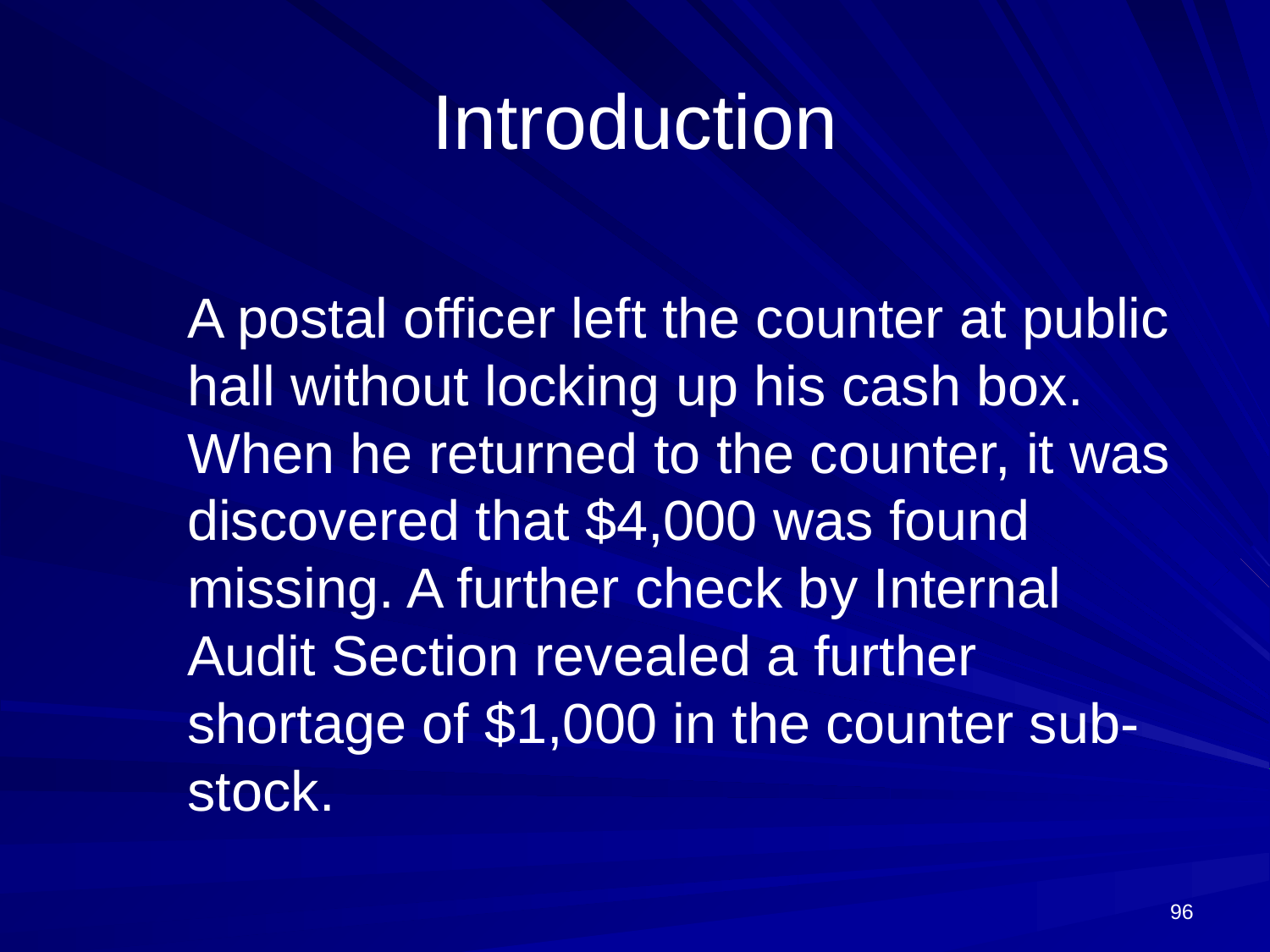

# Introduction
	A postal officer left the counter at public hall without locking up his cash box. When he returned to the counter, it was discovered that $4,000 was found missing. A further check by Internal Audit Section revealed a further shortage of $1,000 in the counter sub-stock.
96